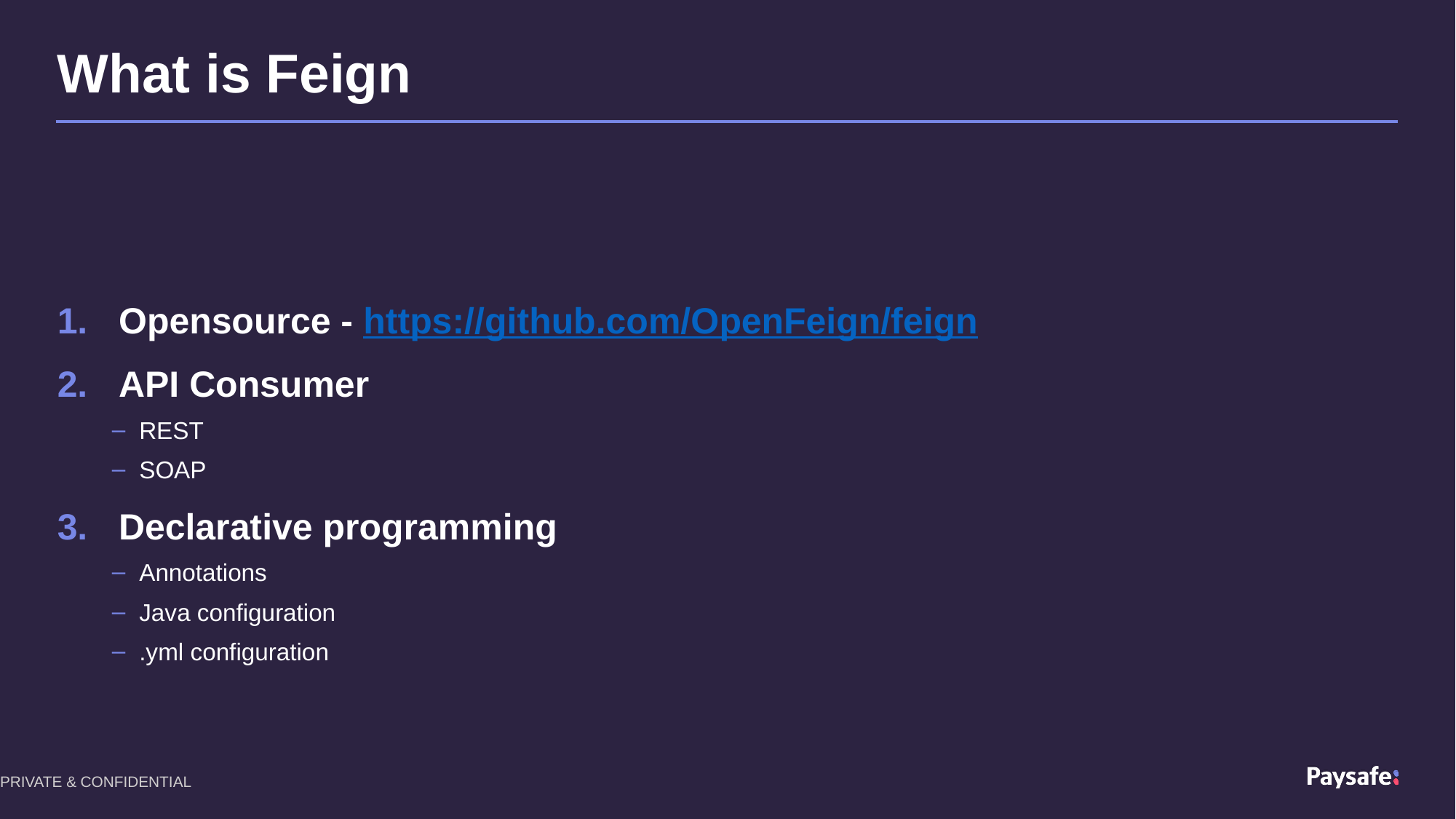

# What is Feign
Opensource - https://github.com/OpenFeign/feign
API Consumer
REST
SOAP
Declarative programming
Annotations
Java configuration
.yml configuration
PRIVATE & CONFIDENTIAL